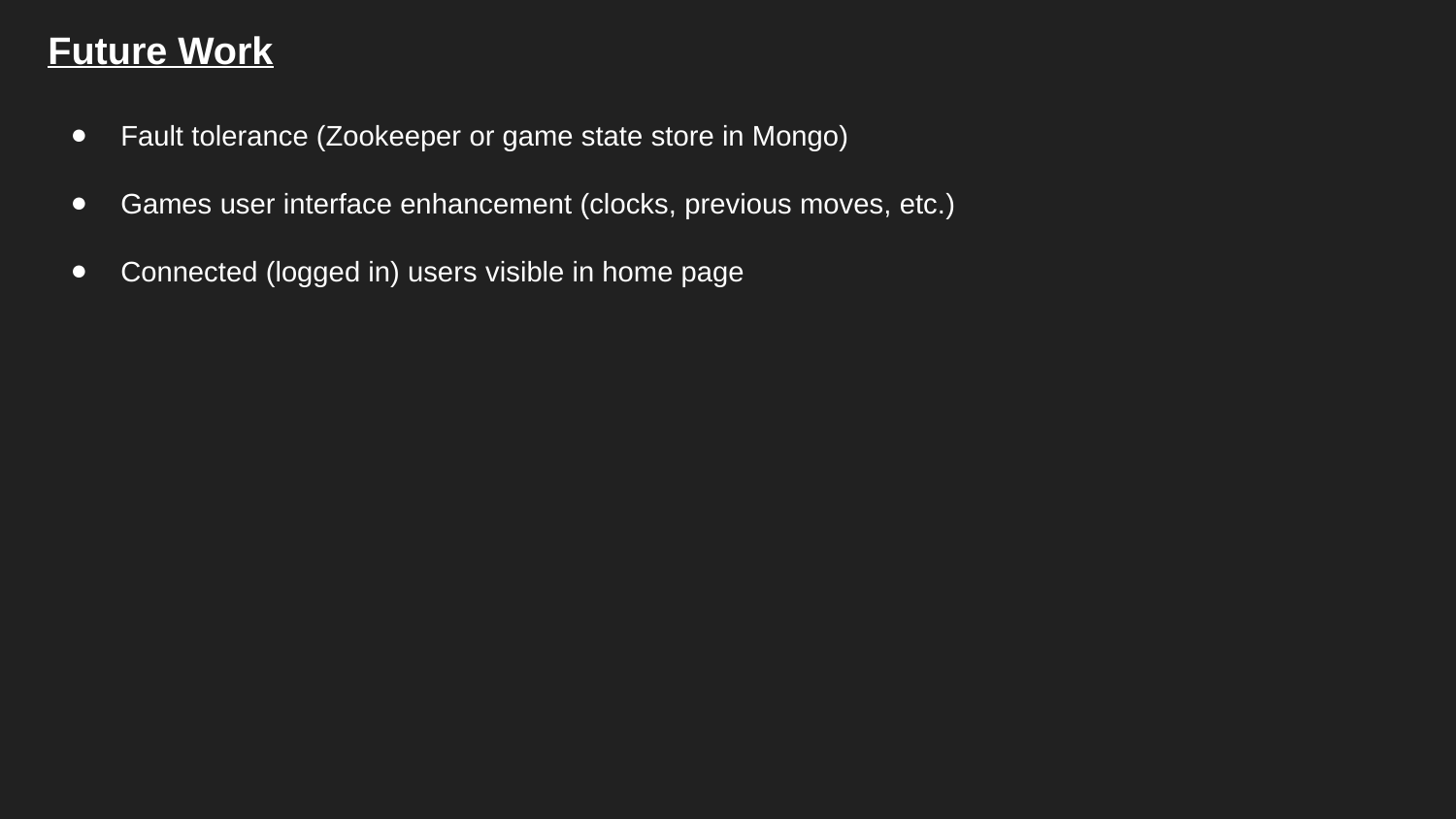

Future Work

Fault tolerance (Zookeeper or game state store in Mongo)

Games user interface enhancement (clocks, previous moves, etc.)

Connected (logged in) users visible in home page